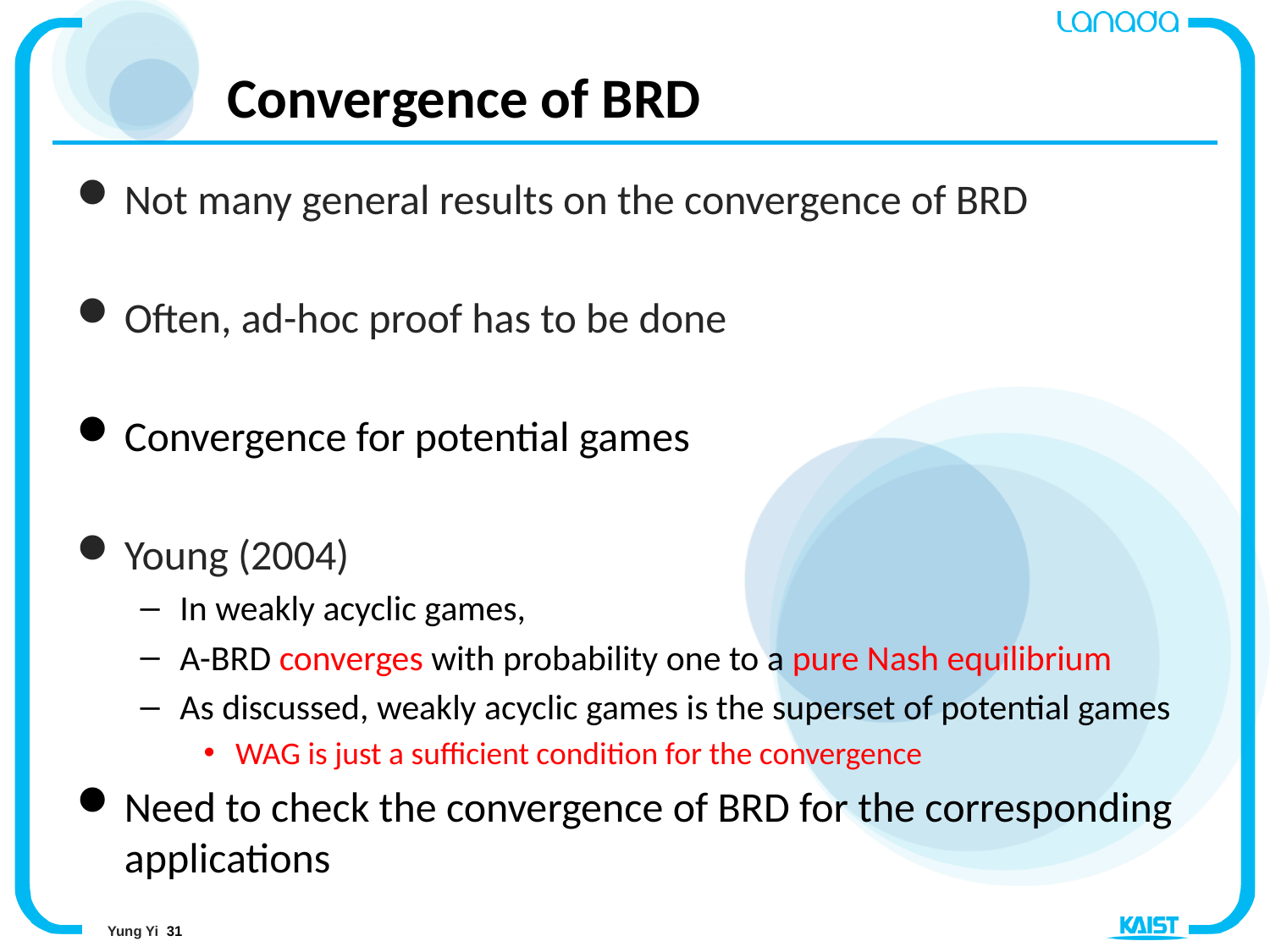

# Convergence of BRD
Not many general results on the convergence of BRD

Often, ad-hoc proof has to be done

Convergence for potential games

Young (2004)
In weakly acyclic games,
A-BRD converges with probability one to a pure Nash equilibrium
As discussed, weakly acyclic games is the superset of potential games
WAG is just a sufficient condition for the convergence
Need to check the convergence of BRD for the corresponding applications